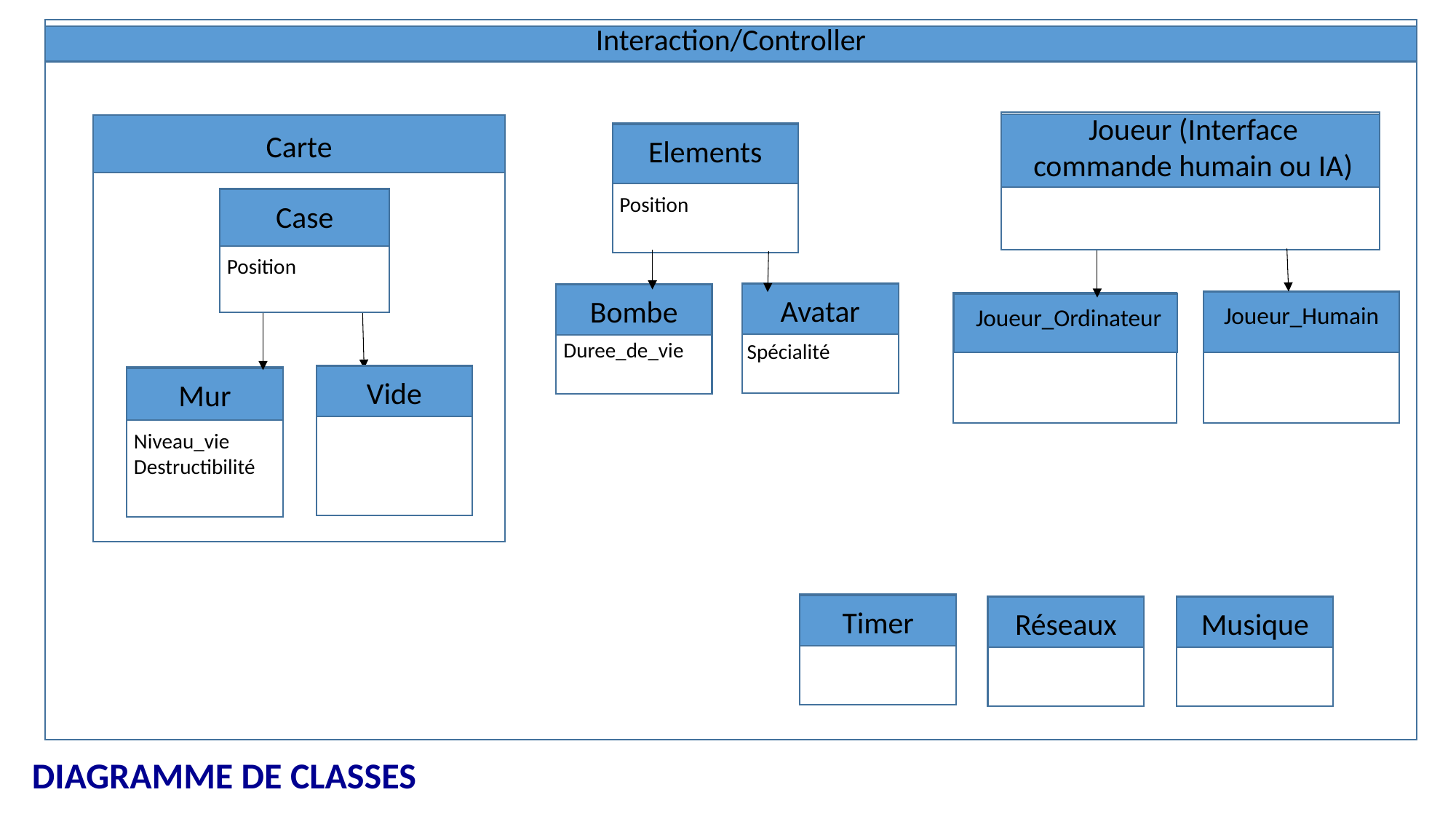

Interaction/Controller

Joueur (Interface commande humain ou IA)

Joueur_Humain

Joueur_Ordinateur

Carte

Case
Position

Vide

Mur
Niveau_vie
Destructibilité

Elements
Position

Avatar

Bombe
Spécialité
Duree_de_vie

Timer

Musique

Réseaux
DIAGRAMME DE CLASSES